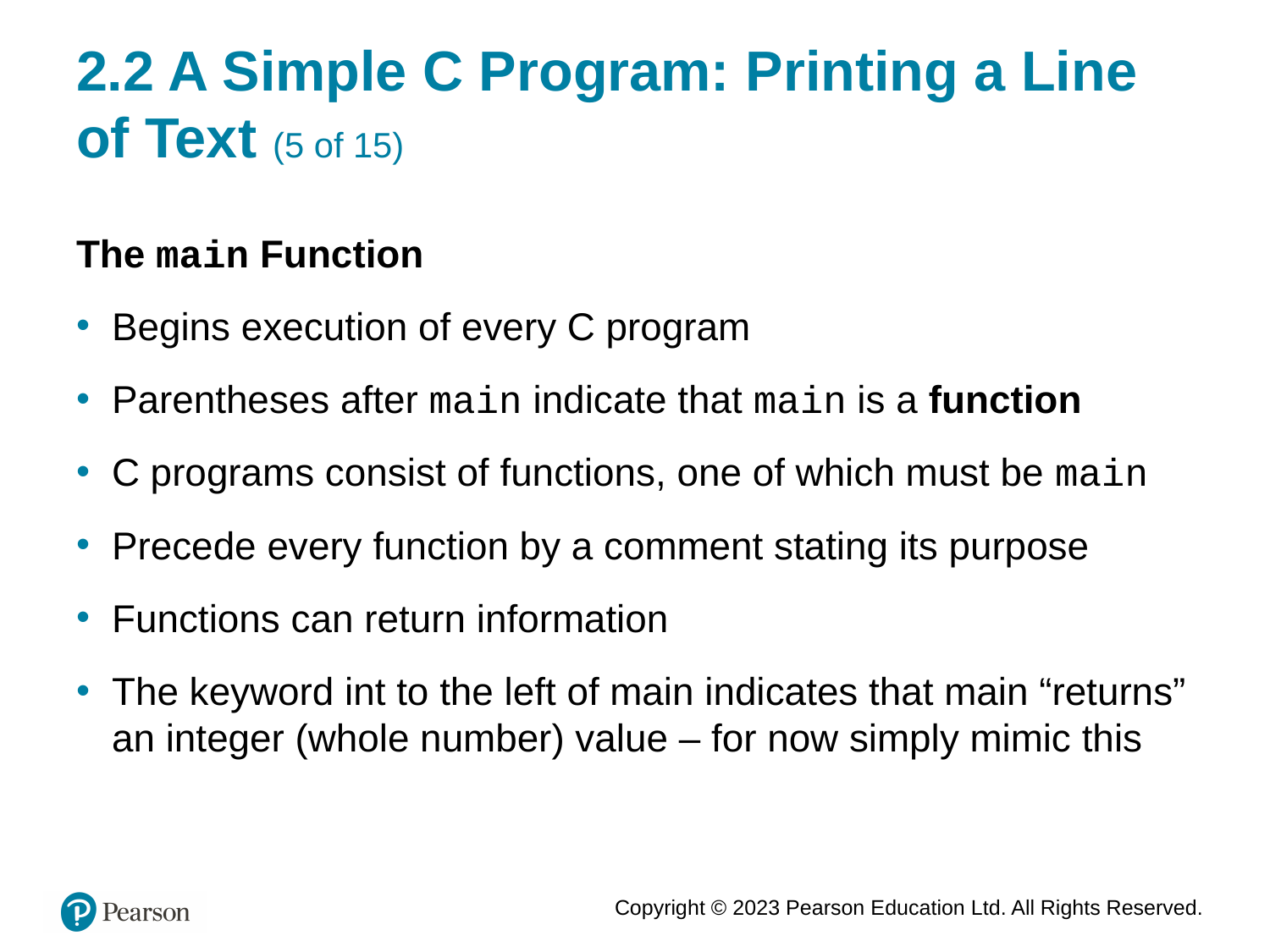

# 2.2 A Simple C Program: Printing a Line of Text (5 of 15)
The main Function
Begins execution of every C program
Parentheses after main indicate that main is a function
C programs consist of functions, one of which must be main
Precede every function by a comment stating its purpose
Functions can return information
The keyword int to the left of main indicates that main “returns” an integer (whole number) value – for now simply mimic this